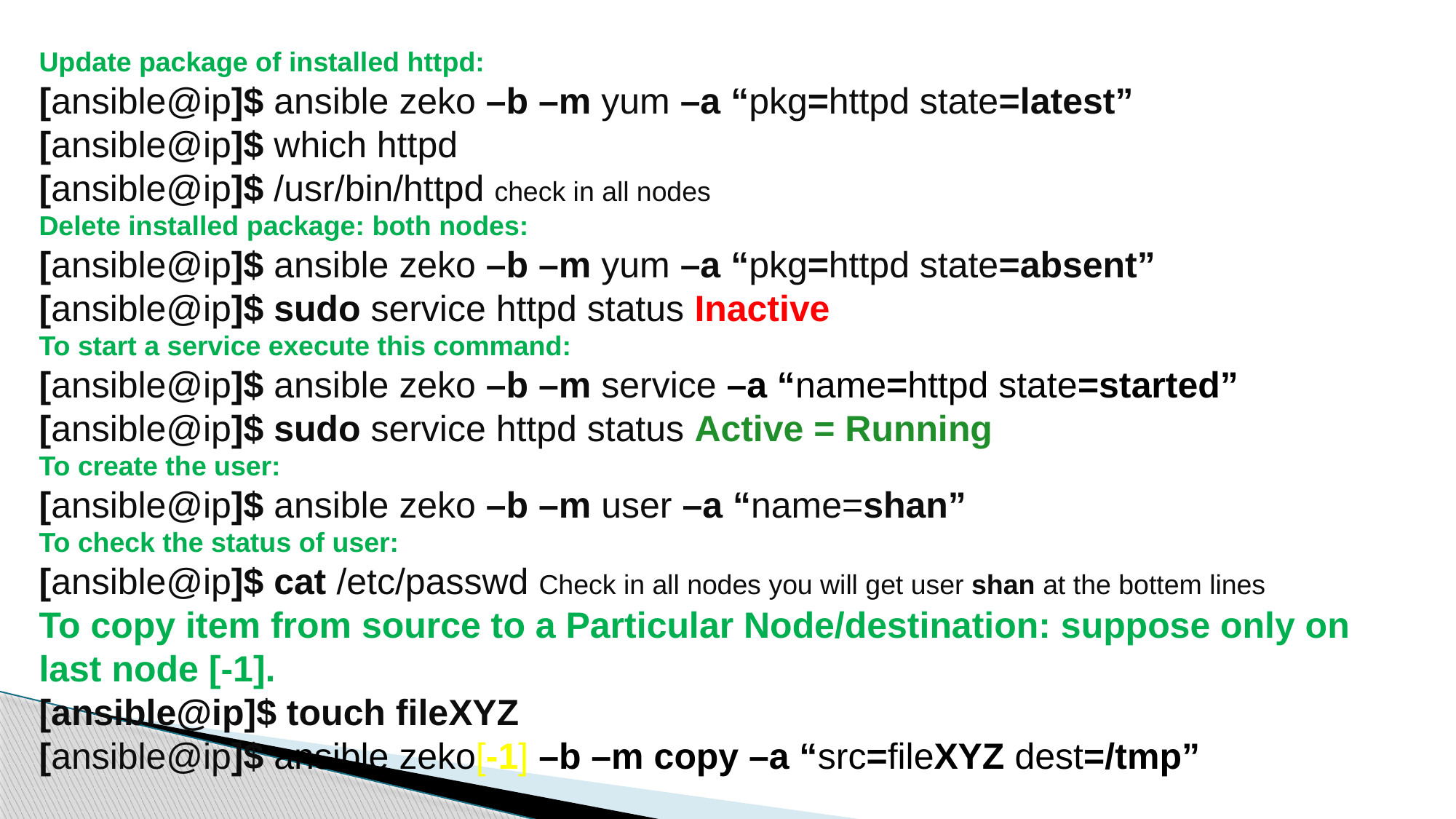

Update package of installed httpd:
[ansible@ip]$ ansible zeko –b –m yum –a “pkg=httpd state=latest”
[ansible@ip]$ which httpd
[ansible@ip]$ /usr/bin/httpd check in all nodes
Delete installed package: both nodes:
[ansible@ip]$ ansible zeko –b –m yum –a “pkg=httpd state=absent”
[ansible@ip]$ sudo service httpd status Inactive
To start a service execute this command:
[ansible@ip]$ ansible zeko –b –m service –a “name=httpd state=started”
[ansible@ip]$ sudo service httpd status Active = Running
To create the user:
[ansible@ip]$ ansible zeko –b –m user –a “name=shan”
To check the status of user:
[ansible@ip]$ cat /etc/passwd Check in all nodes you will get user shan at the bottem lines
To copy item from source to a Particular Node/destination: suppose only on last node [-1].
[ansible@ip]$ touch fileXYZ
[ansible@ip]$ ansible zeko[-1] –b –m copy –a “src=fileXYZ dest=/tmp”